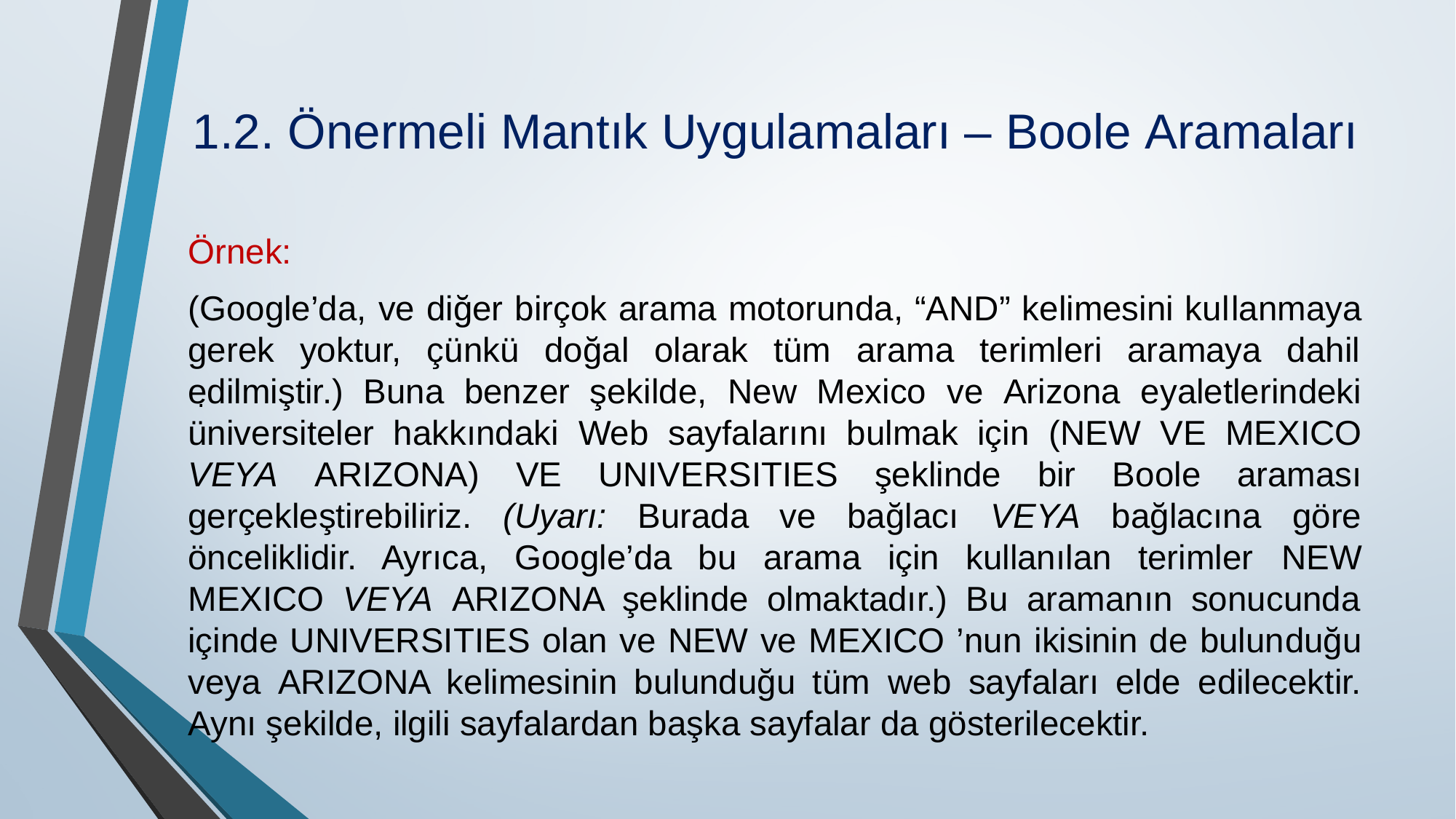

# 1.2. Önermeli Mantık Uygulamaları – Boole Aramaları
Örnek:
(Google’da, ve diğer birçok arama motorunda, “AND” kelimesini kul­lanmaya gerek yoktur, çünkü doğal olarak tüm arama terimleri aramaya dahil edilmiştir.) Buna benzer şekilde, New Mexico ve Arizona eyaletlerindeki üniversiteler hakkındaki Web say­falarını bulmak için (NEW VE MEXICO VEYA ARIZONA) VE UNIVERSITIES şeklinde bir Bo­ole araması gerçekleştirebiliriz. (Uyarı: Burada ve bağlacı VEYA bağlacına göre önceliklidir. Ayrıca, Google’da bu arama için kullanılan terimler NEW MEXICO VEYA ARIZONA şeklinde olmaktadır.) Bu aramanın sonucunda içinde UNIVERSITIES olan ve NEW ve MEXICO ’nun ikisinin de bulun­duğu veya ARIZONA kelimesinin bulunduğu tüm web sayfaları elde edilecektir. Aynı şekilde, ilgili sayfalardan başka sayfalar da gösterilecektir.
.